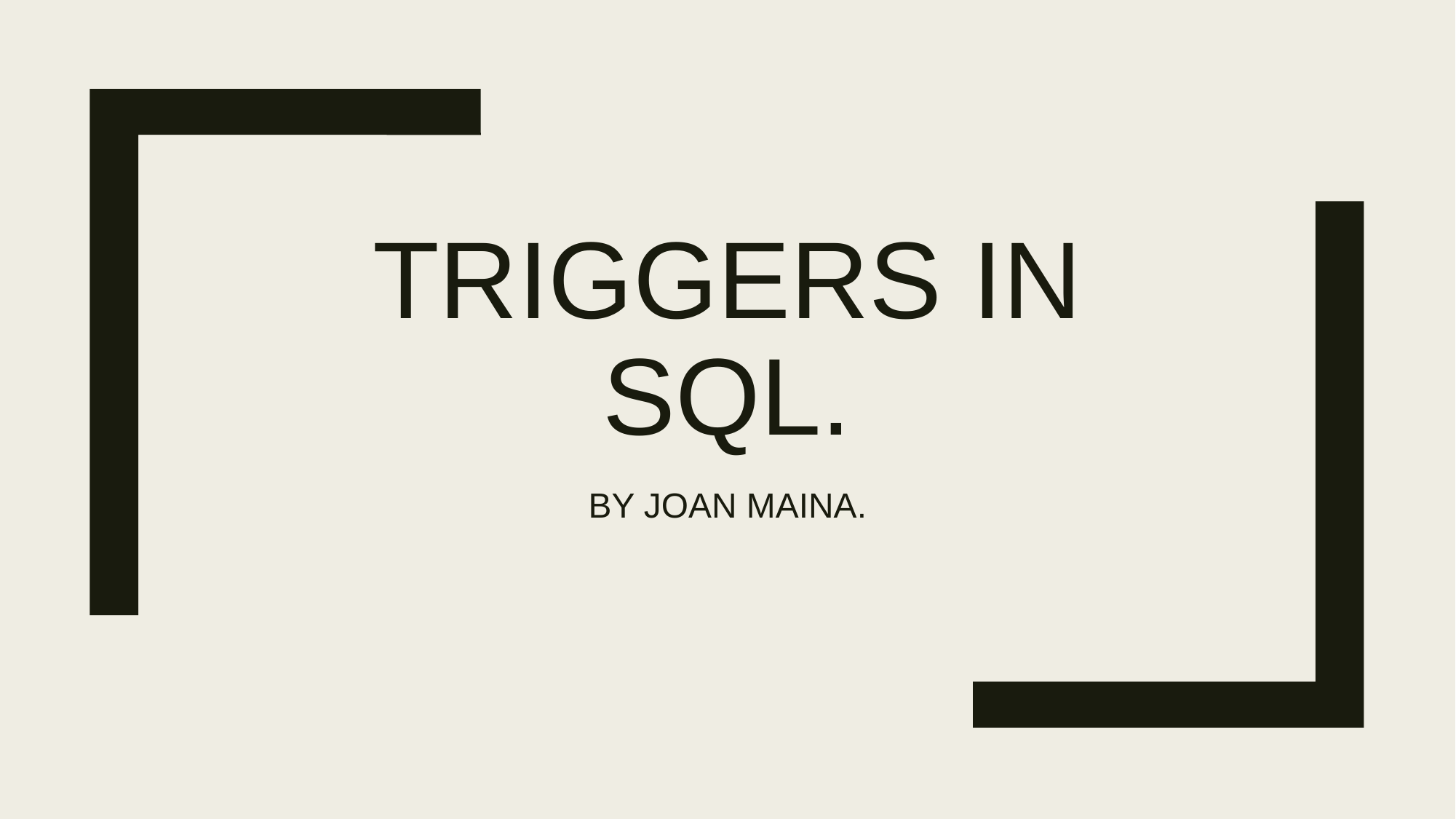

# TRIGGERS IN SQL.
BY JOAN MAINA.